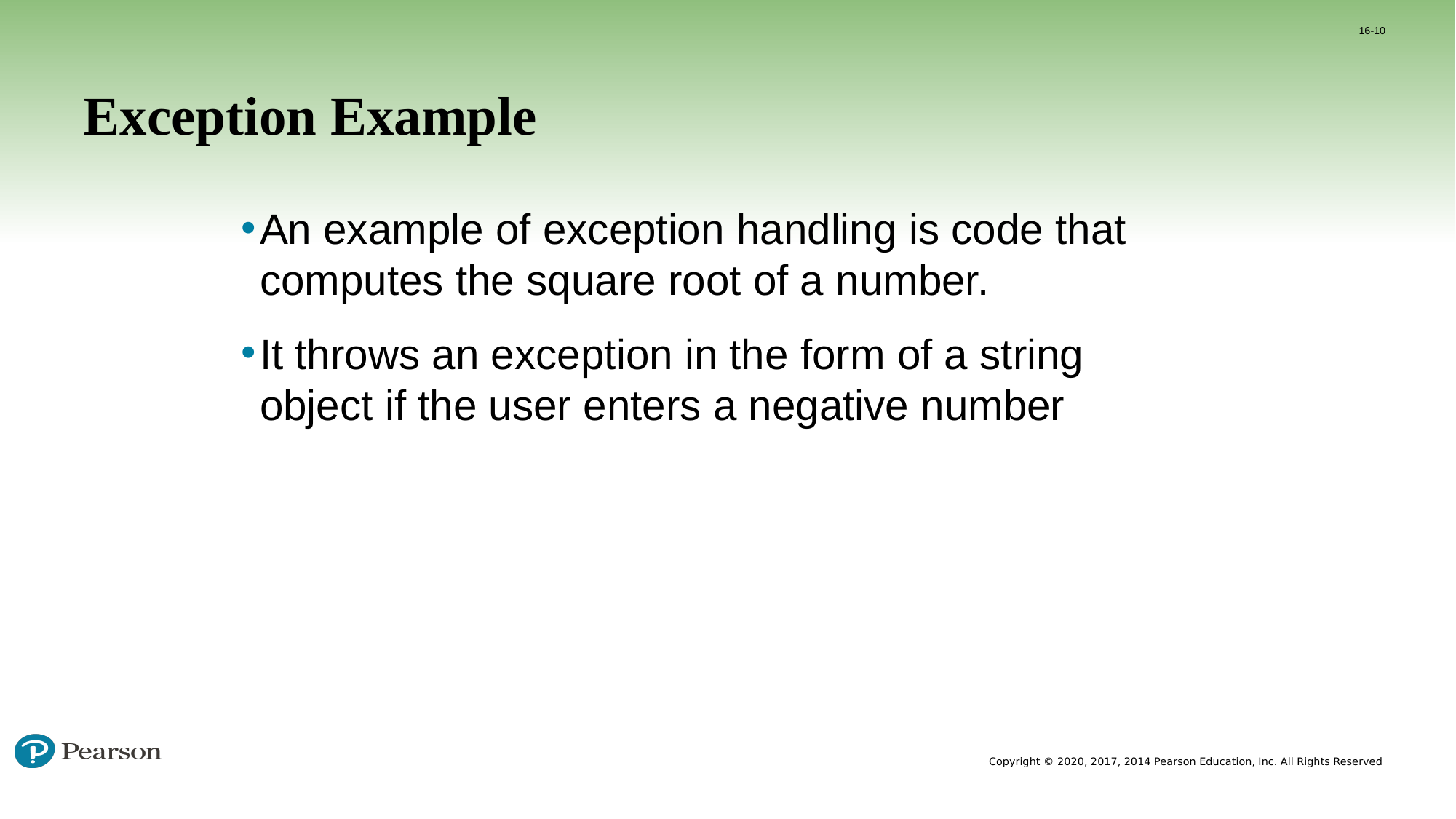

16-10
# Exception Example
An example of exception handling is code that computes the square root of a number.
It throws an exception in the form of a string object if the user enters a negative number